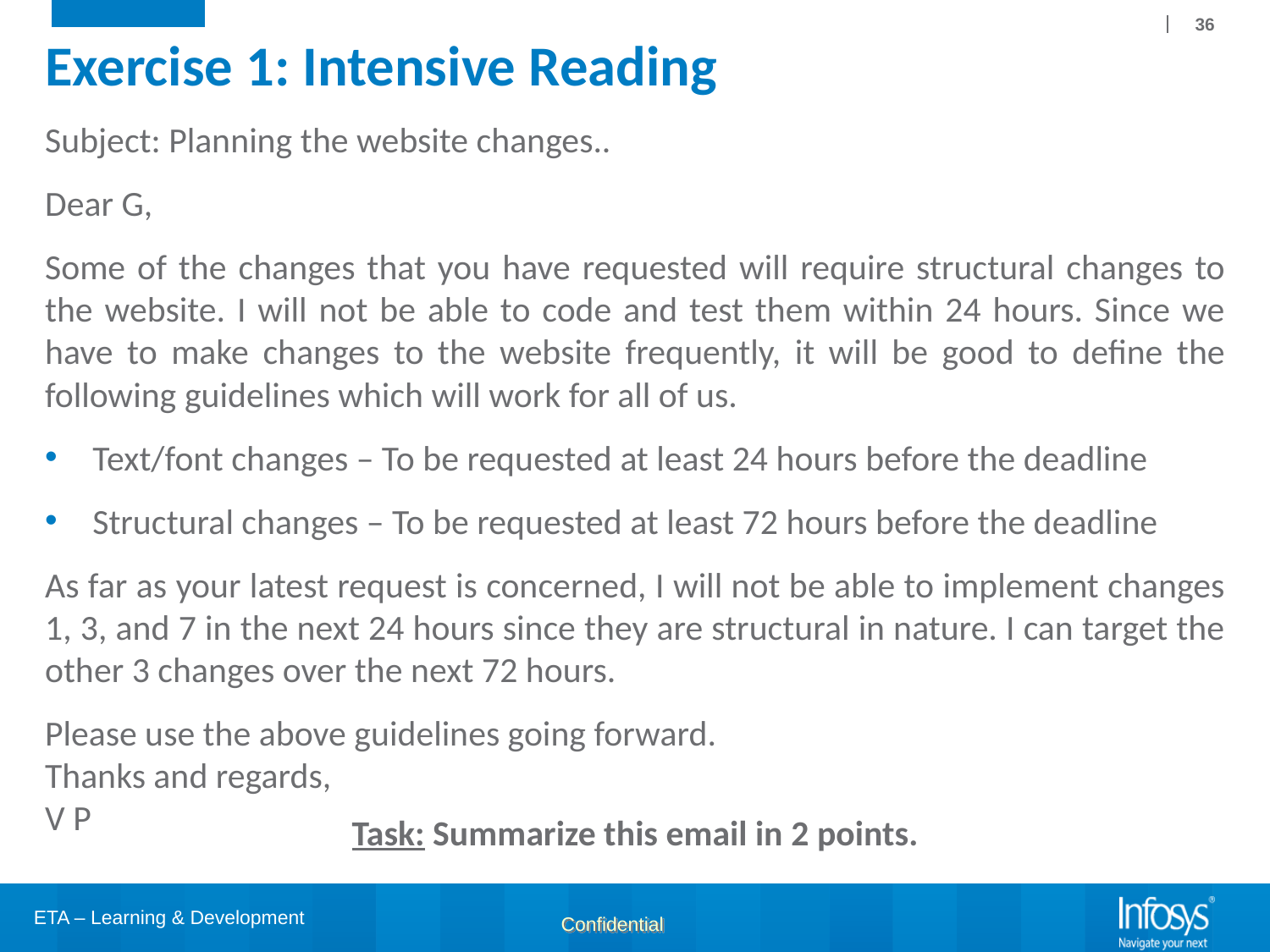

# Exercise 1: Intensive Reading
36
Subject: Planning the website changes..
Dear G,
Some of the changes that you have requested will require structural changes to the website. I will not be able to code and test them within 24 hours. Since we have to make changes to the website frequently, it will be good to define the following guidelines which will work for all of us.
Text/font changes – To be requested at least 24 hours before the deadline
Structural changes – To be requested at least 72 hours before the deadline
As far as your latest request is concerned, I will not be able to implement changes 1, 3, and 7 in the next 24 hours since they are structural in nature. I can target the other 3 changes over the next 72 hours.
Please use the above guidelines going forward.
Thanks and regards,
V P
Task: Summarize this email in 2 points.